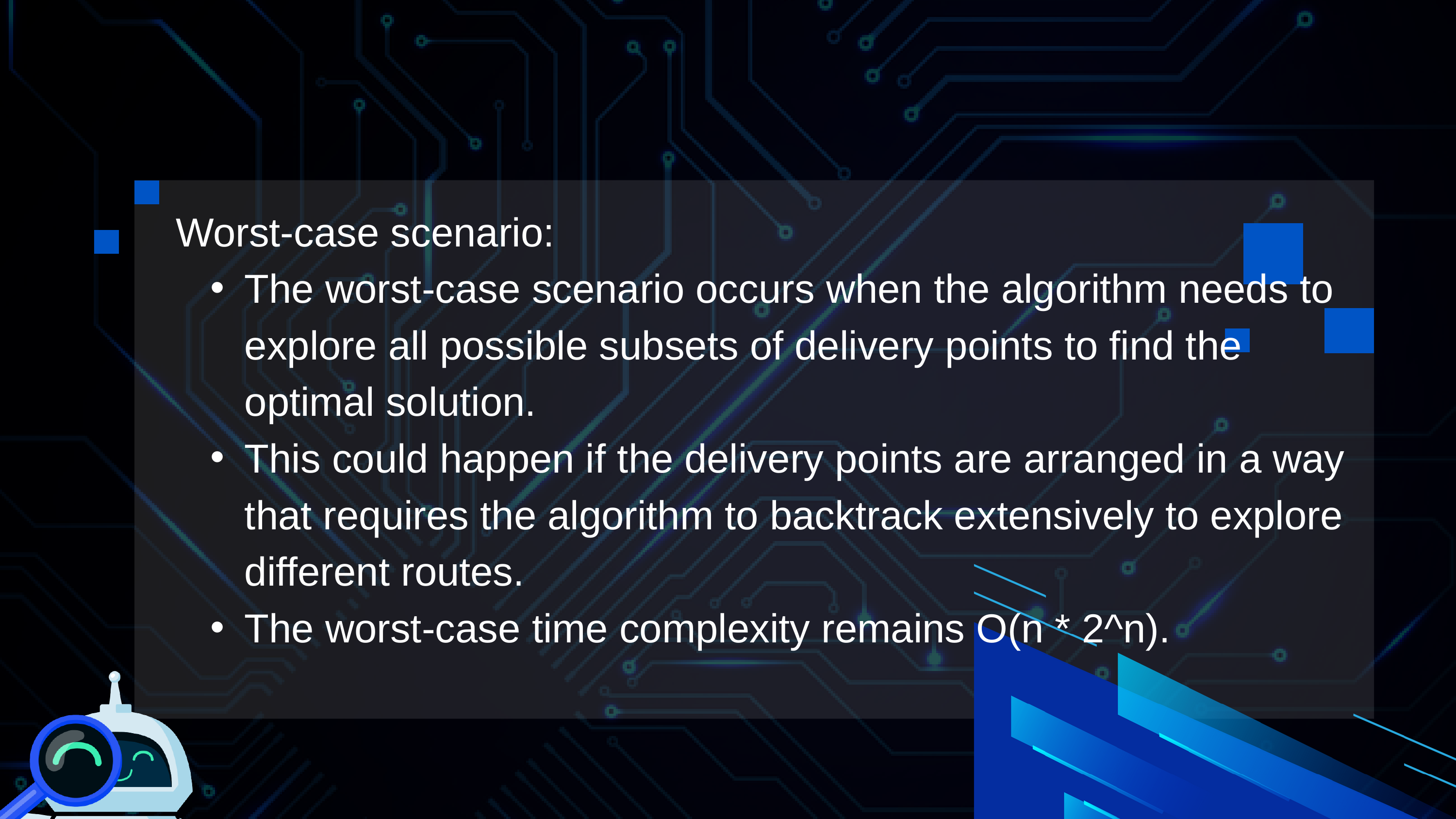

Worst-case scenario:
The worst-case scenario occurs when the algorithm needs to explore all possible subsets of delivery points to find the optimal solution.
This could happen if the delivery points are arranged in a way that requires the algorithm to backtrack extensively to explore different routes.
The worst-case time complexity remains O(n * 2^n).